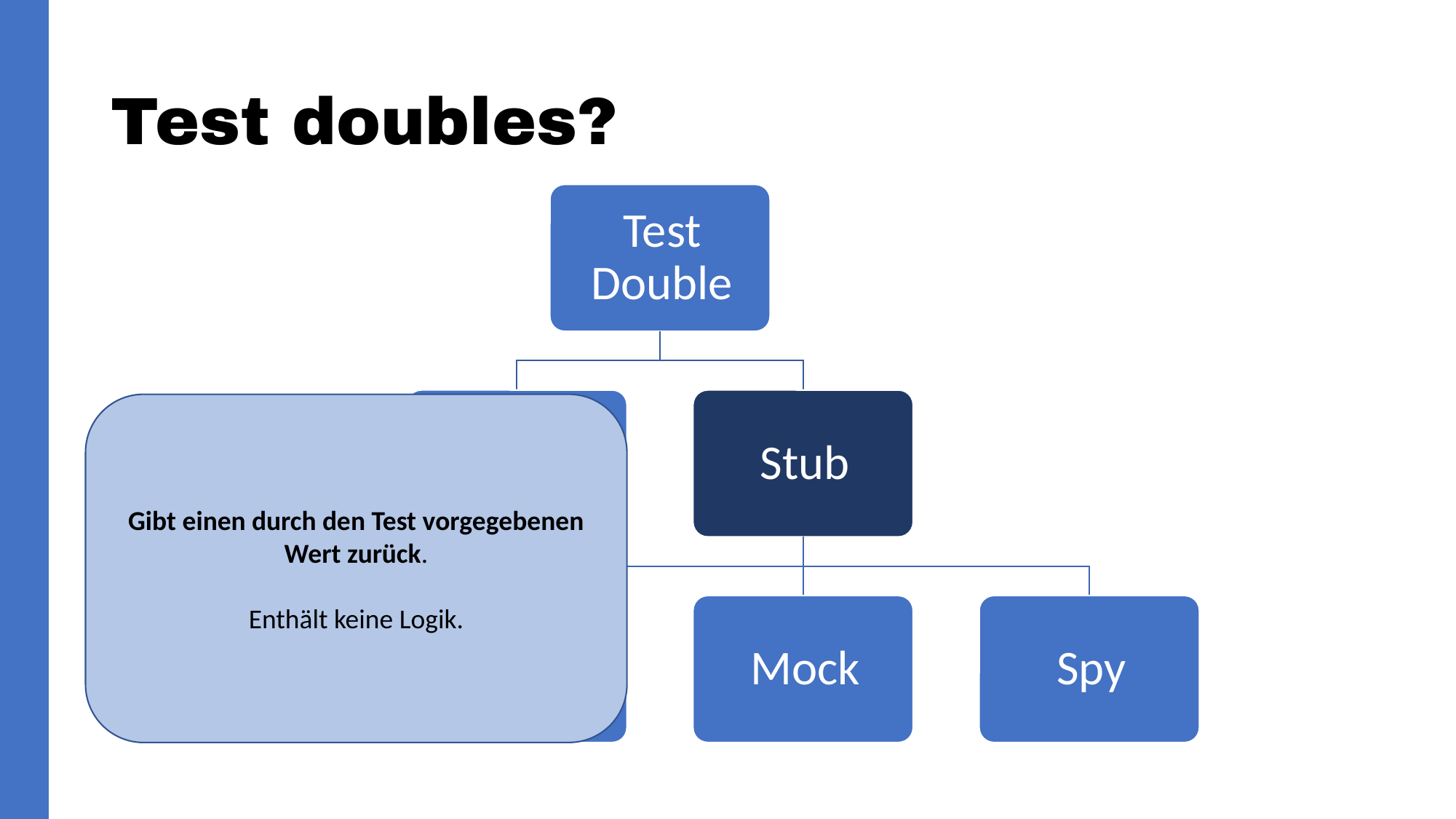

# Test doubles?
Test Double
Dummy
Stub
Fake
Mock
Spy
Gibt einen durch den Test vorgegebenen Wert zurück.

Enthält keine Logik.